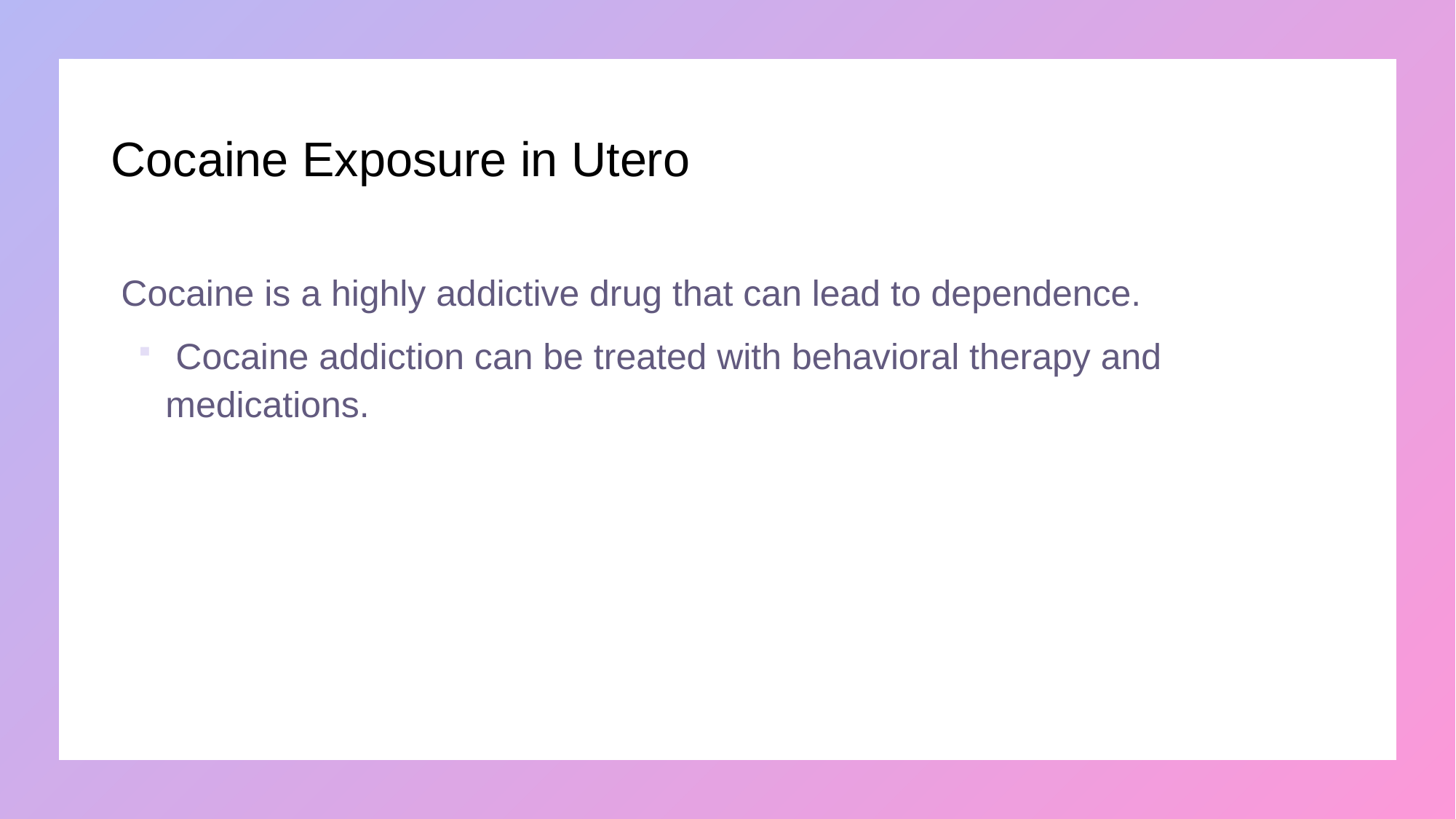

# Cocaine Exposure in Utero
 Cocaine is a highly addictive drug that can lead to dependence.
 Cocaine addiction can be treated with behavioral therapy and medications.